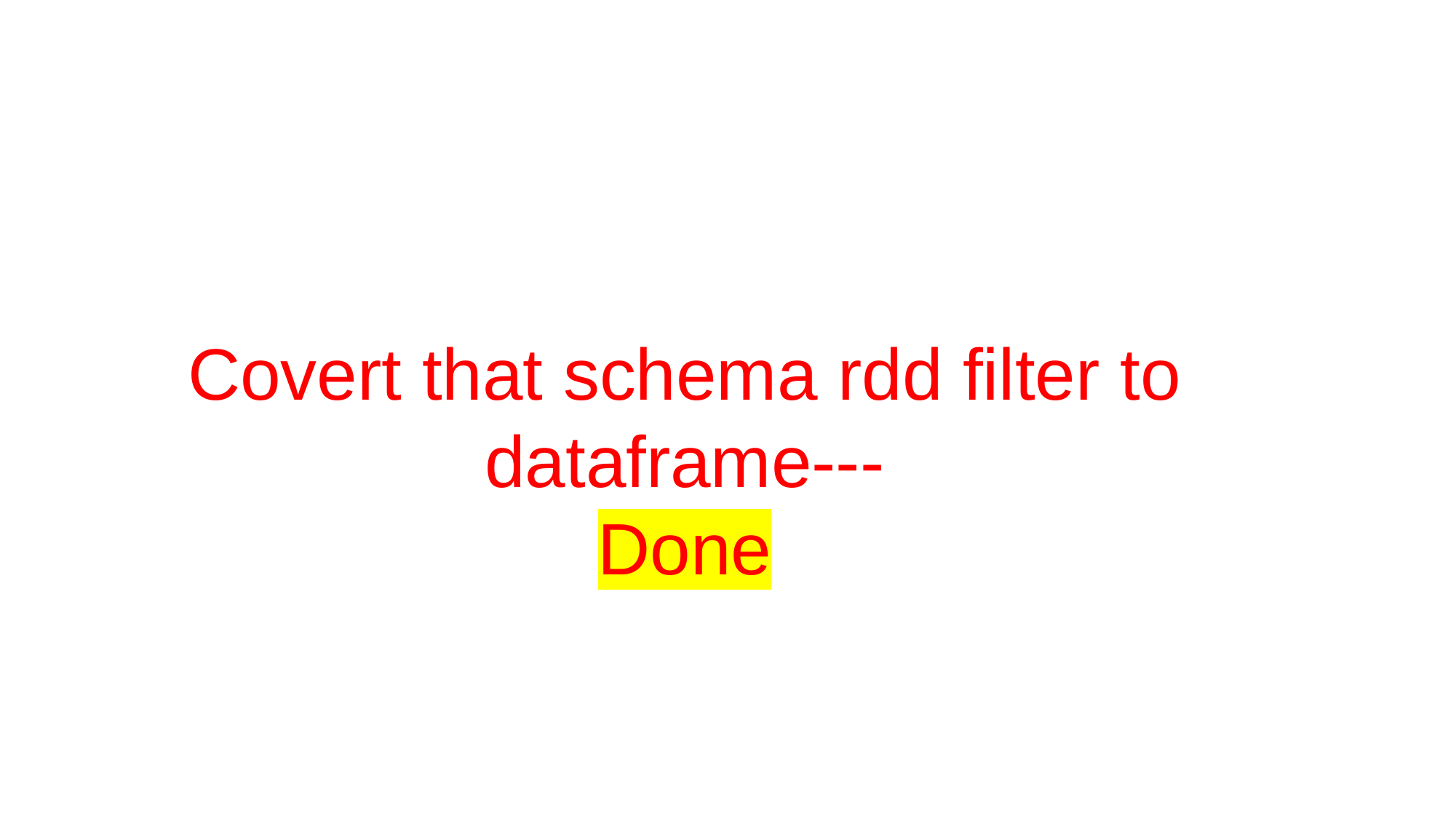

Covert that schema rdd filter to dataframe---
Done